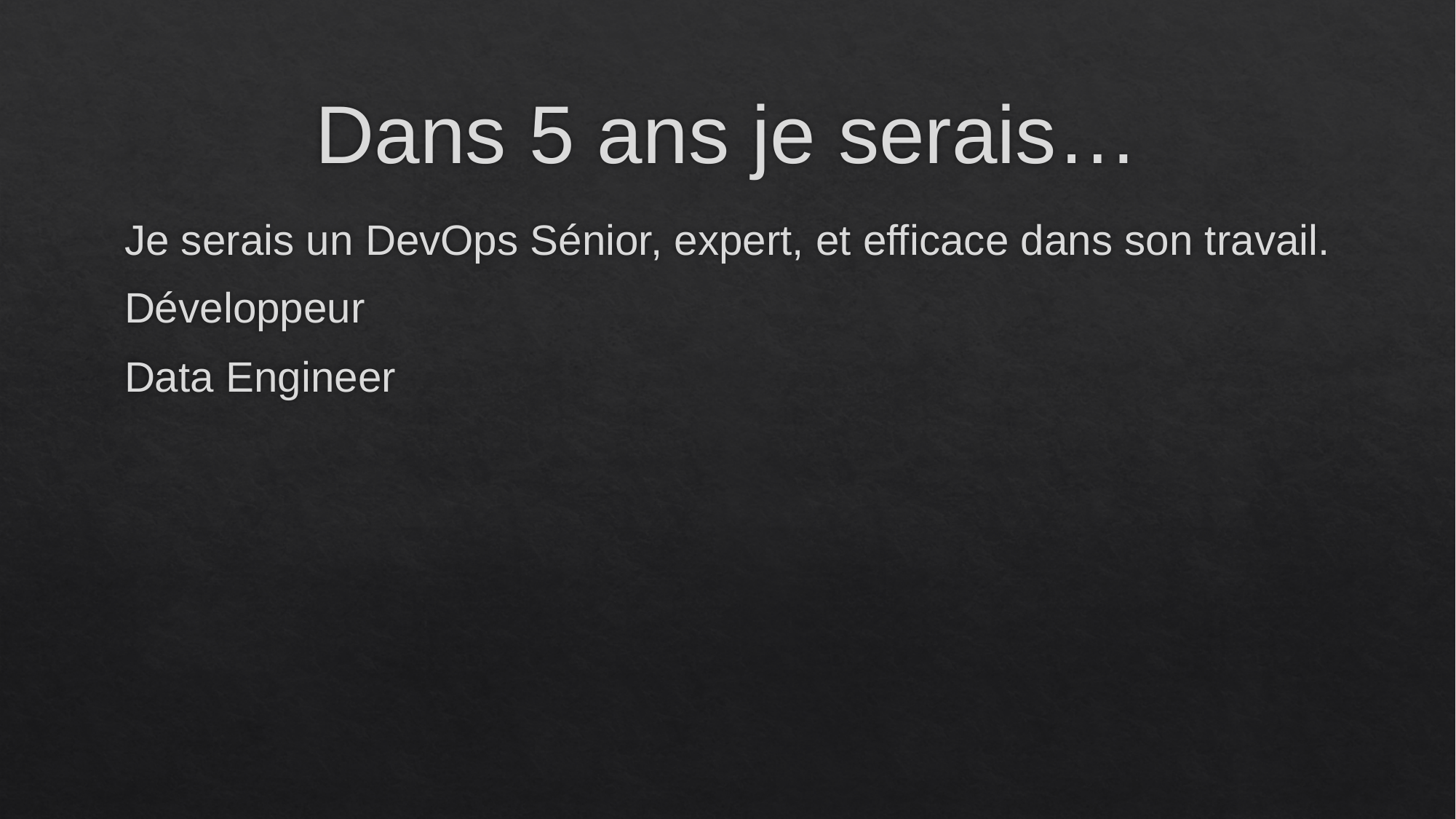

# Dans 5 ans je serais…
Je serais un DevOps Sénior, expert, et efficace dans son travail.
Développeur
Data Engineer